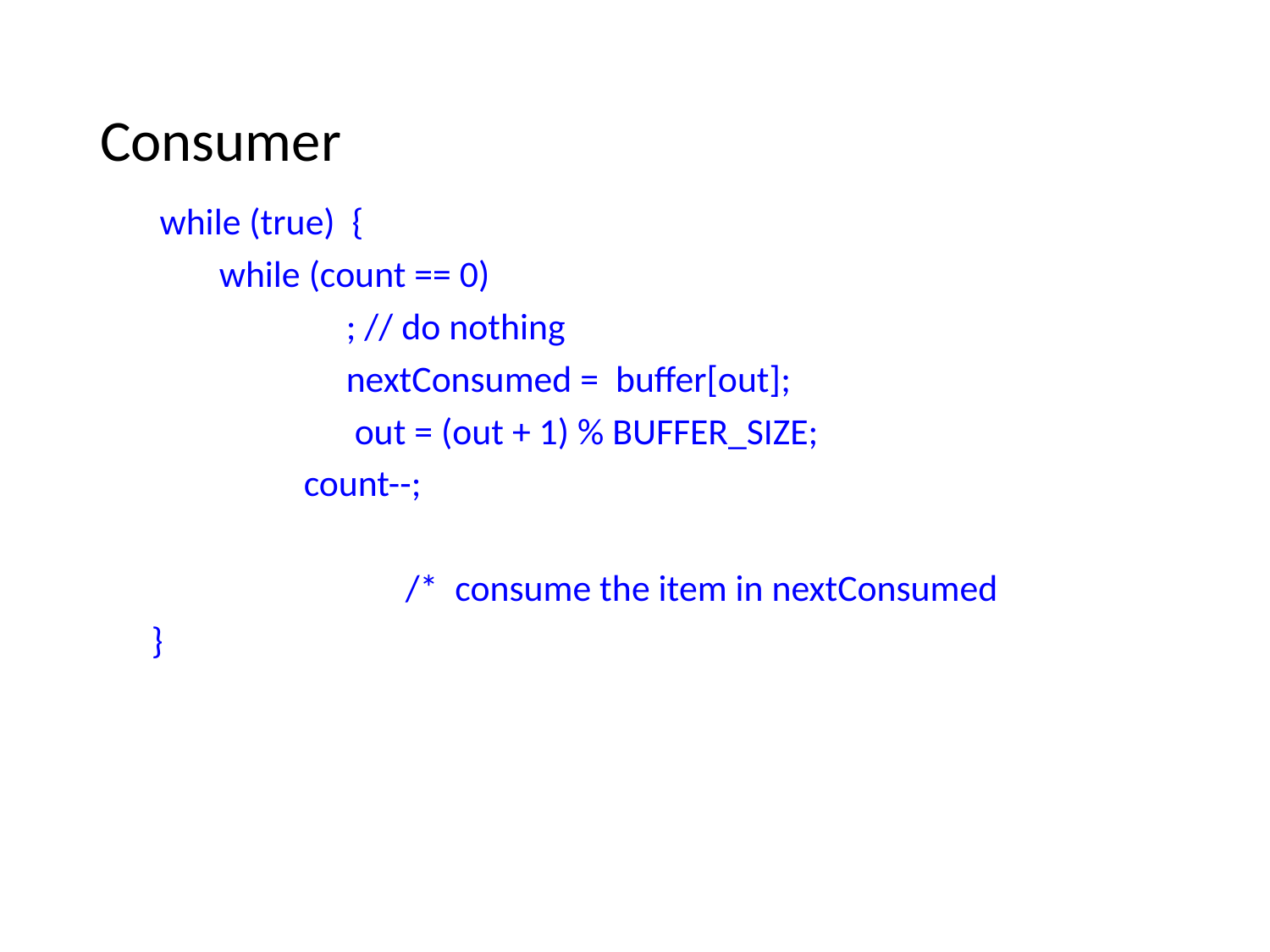

# Consumer

    while (true)  {
	        while (count == 0)
		        ; // do nothing
		        nextConsumed =  buffer[out];
		         out = (out + 1) % BUFFER_SIZE;
	                  count--;

			/*  consume the item in nextConsumed
	}